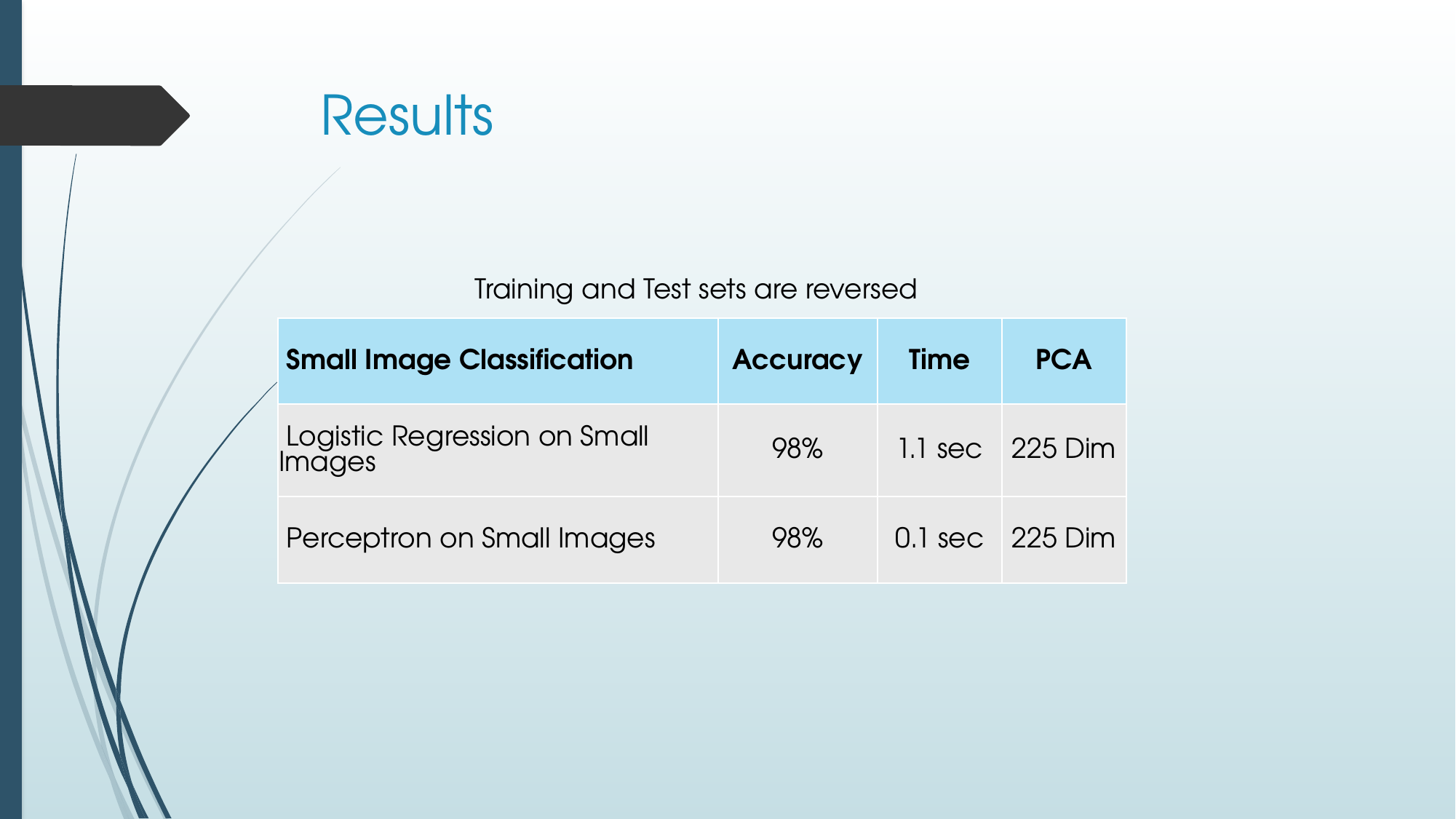

# Results
Training and Test sets are reversed

| Small Image Classification | Accuracy | Time | PCA |
| --- | --- | --- | --- |
| Logistic Regression on Small Images | 98% | 1.1 sec | 225 Dim |
| Perceptron on Small Images | 98% | 0.1 sec | 225 Dim |